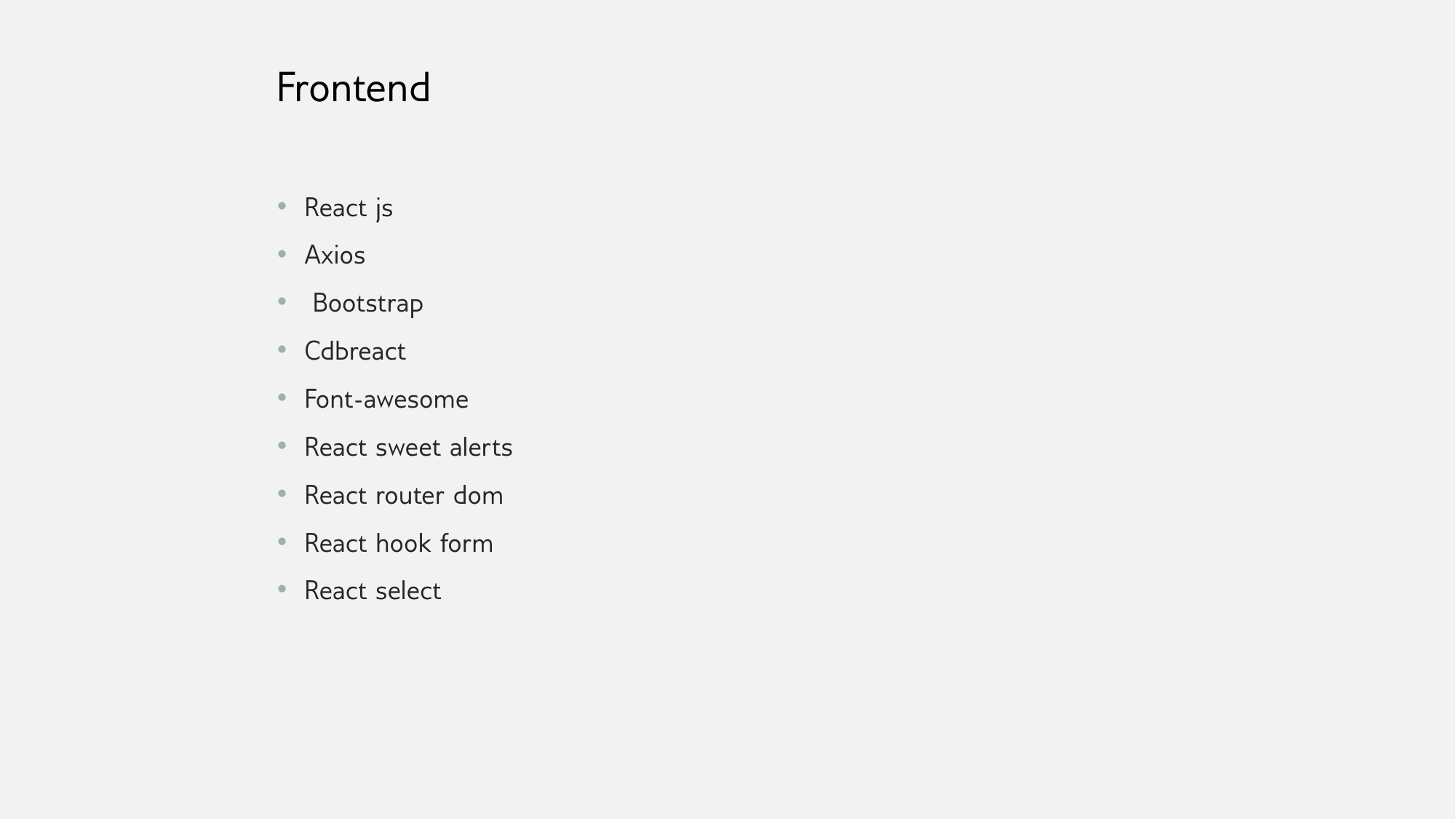

Frontend
React js
Axios
 Bootstrap
Cdbreact
Font-awesome
React sweet alerts
React router dom
React hook form
React select